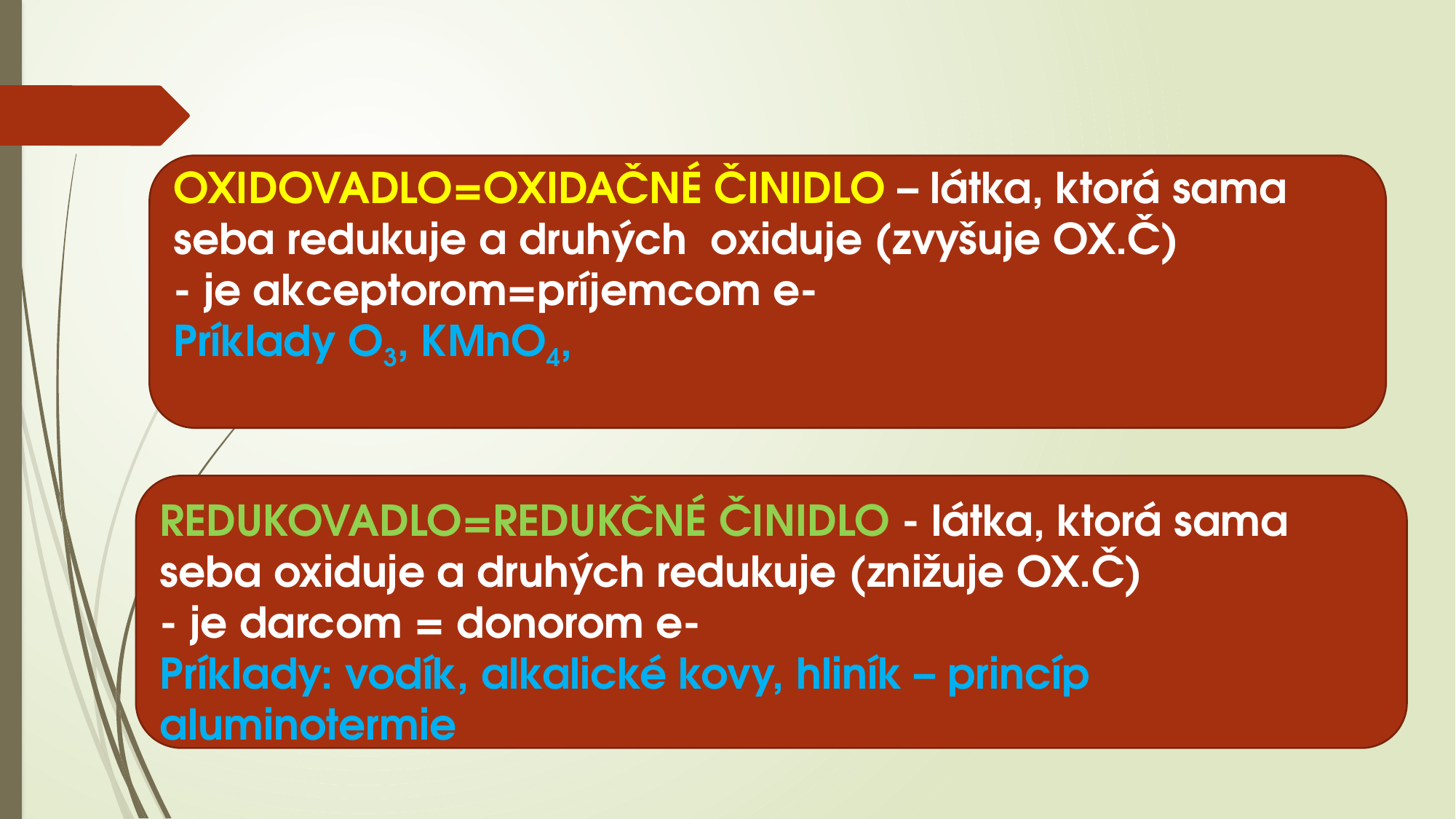

#

OXIDOVADLO=OXIDAČNÉ ČINIDLO – látka, ktorá sama seba redukuje a druhých  oxiduje (zvyšuje OX.Č)
- je akceptorom=príjemcom e-
Príklady O3, KMnO4,

REDUKOVADLO=REDUKČNÉ ČINIDLO - látka, ktorá sama seba oxiduje a druhých redukuje (znižuje OX.Č)
- je darcom = donorom e-
Príklady: vodík, alkalické kovy, hliník – princíp aluminotermie